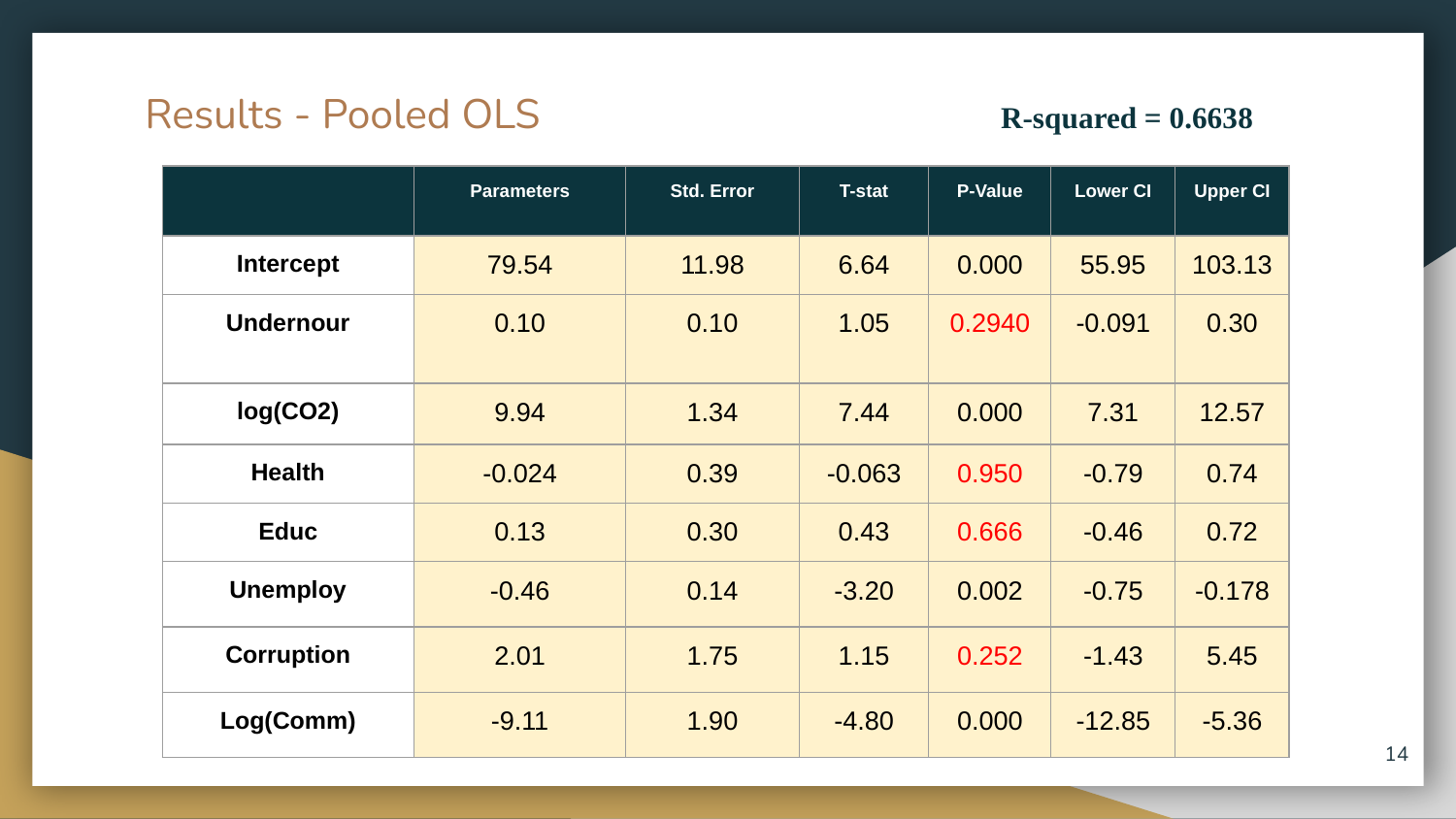

# Results - Pooled OLS
R-squared = 0.6638
|  | Parameters | Std. Error | T-stat | P-Value | Lower CI | Upper CI |
| --- | --- | --- | --- | --- | --- | --- |
| Intercept | 79.54 | 11.98 | 6.64 | 0.000 | 55.95 | 103.13 |
| Undernour | 0.10 | 0.10 | 1.05 | 0.2940 | -0.091 | 0.30 |
| log(CO2) | 9.94 | 1.34 | 7.44 | 0.000 | 7.31 | 12.57 |
| Health | -0.024 | 0.39 | -0.063 | 0.950 | -0.79 | 0.74 |
| Educ | 0.13 | 0.30 | 0.43 | 0.666 | -0.46 | 0.72 |
| Unemploy | -0.46 | 0.14 | -3.20 | 0.002 | -0.75 | -0.178 |
| Corruption | 2.01 | 1.75 | 1.15 | 0.252 | -1.43 | 5.45 |
| Log(Comm) | -9.11 | 1.90 | -4.80 | 0.000 | -12.85 | -5.36 |
14